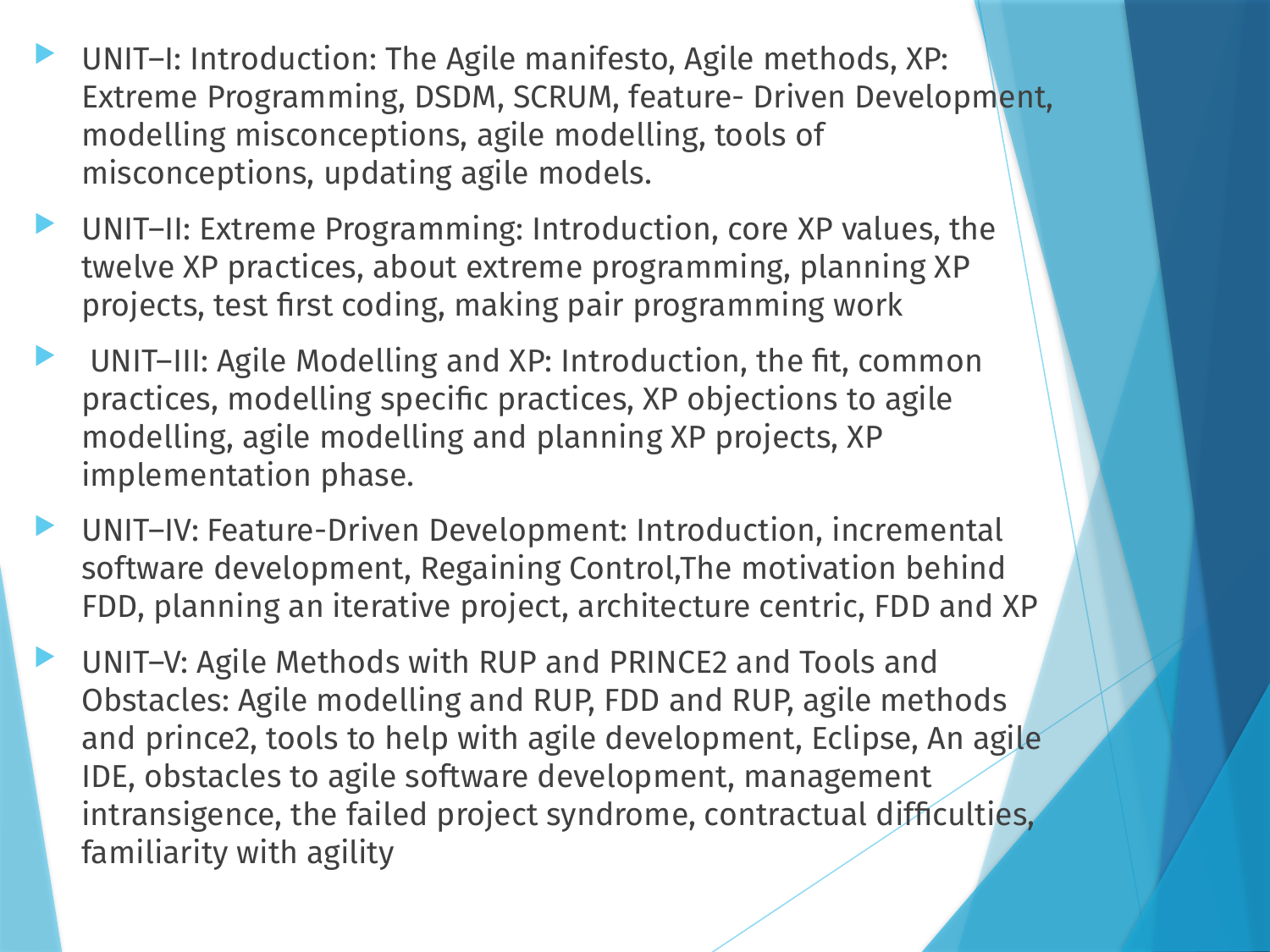

UNIT–I: Introduction: The Agile manifesto, Agile methods, XP: Extreme Programming, DSDM, SCRUM, feature- Driven Development, modelling misconceptions, agile modelling, tools of misconceptions, updating agile models.
UNIT–II: Extreme Programming: Introduction, core XP values, the twelve XP practices, about extreme programming, planning XP projects, test first coding, making pair programming work
 UNIT–III: Agile Modelling and XP: Introduction, the fit, common practices, modelling specific practices, XP objections to agile modelling, agile modelling and planning XP projects, XP implementation phase.
UNIT–IV: Feature-Driven Development: Introduction, incremental software development, Regaining Control,The motivation behind FDD, planning an iterative project, architecture centric, FDD and XP
UNIT–V: Agile Methods with RUP and PRINCE2 and Tools and Obstacles: Agile modelling and RUP, FDD and RUP, agile methods and prince2, tools to help with agile development, Eclipse, An agile IDE, obstacles to agile software development, management intransigence, the failed project syndrome, contractual difficulties, familiarity with agility